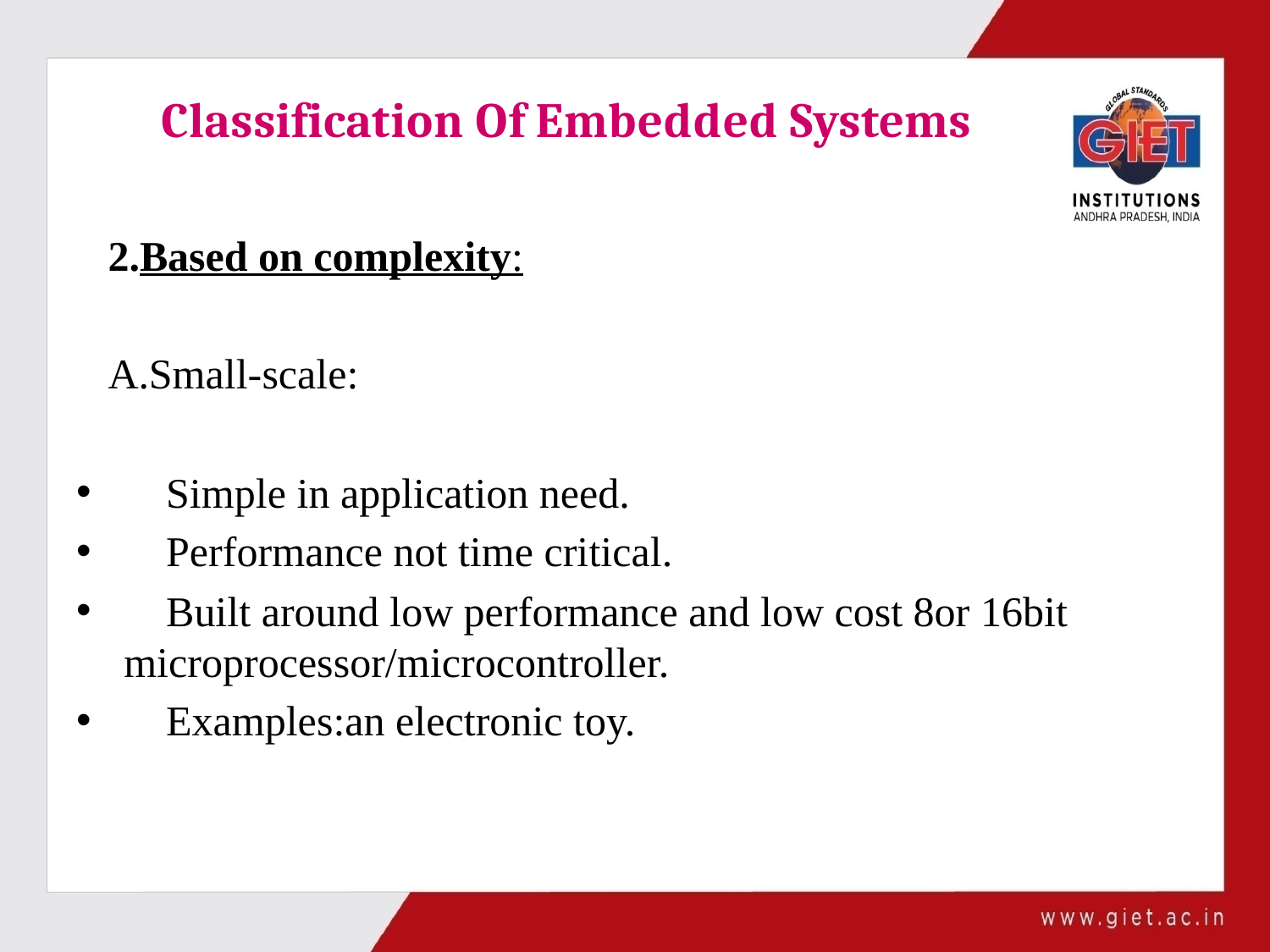

# Classification Of Embedded Systems
   2.Based on complexity:

   A.Small-scale:

    Simple in application need.
    Performance not time critical.
    Built around low performance and low cost 8or 16bit      microprocessor/microcontroller.
    Examples:an electronic toy.